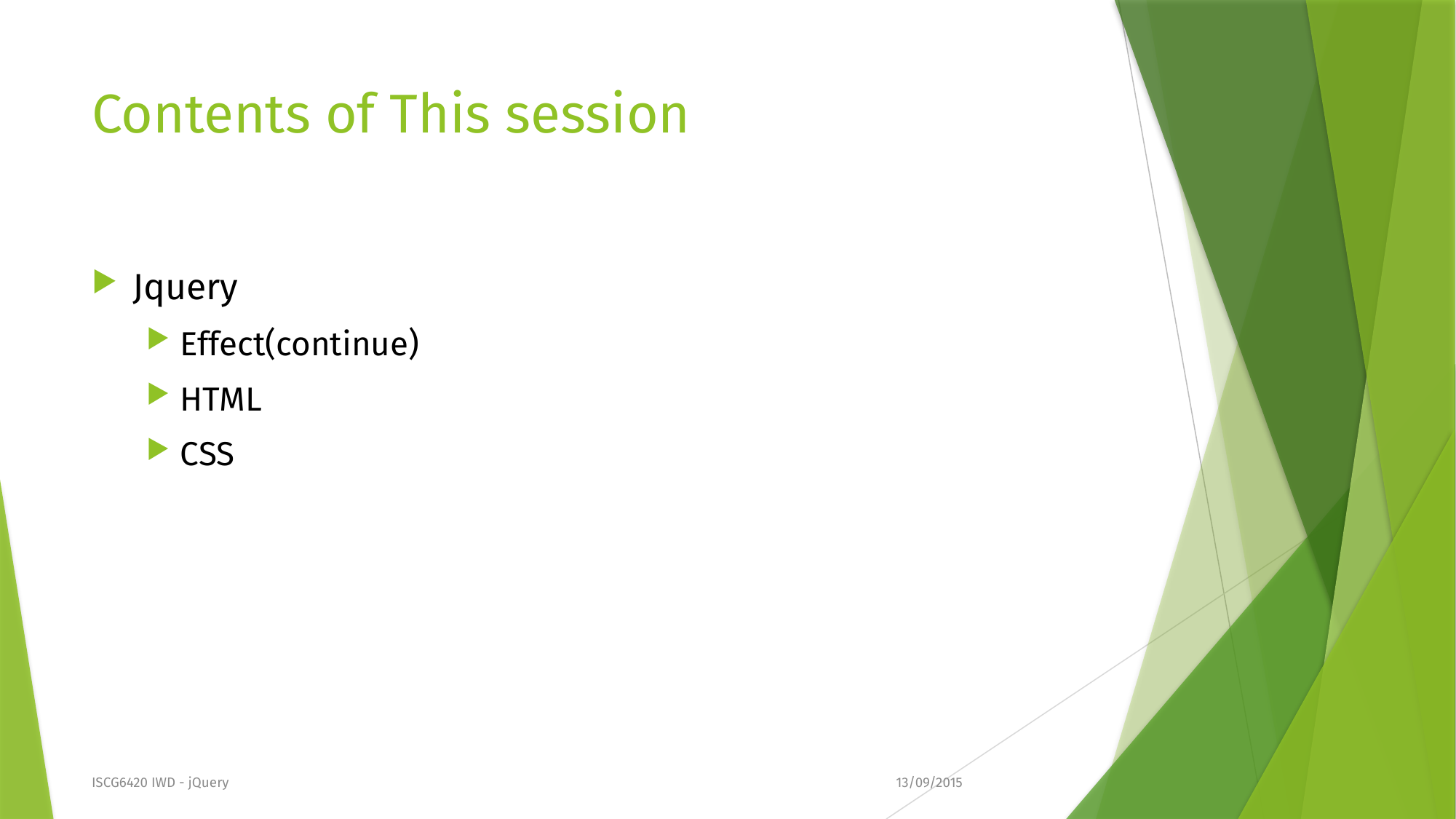

# Contents of This session
Jquery
Effect(continue)
HTML
CSS

13/09/2015
ISCG6420 IWD - jQuery